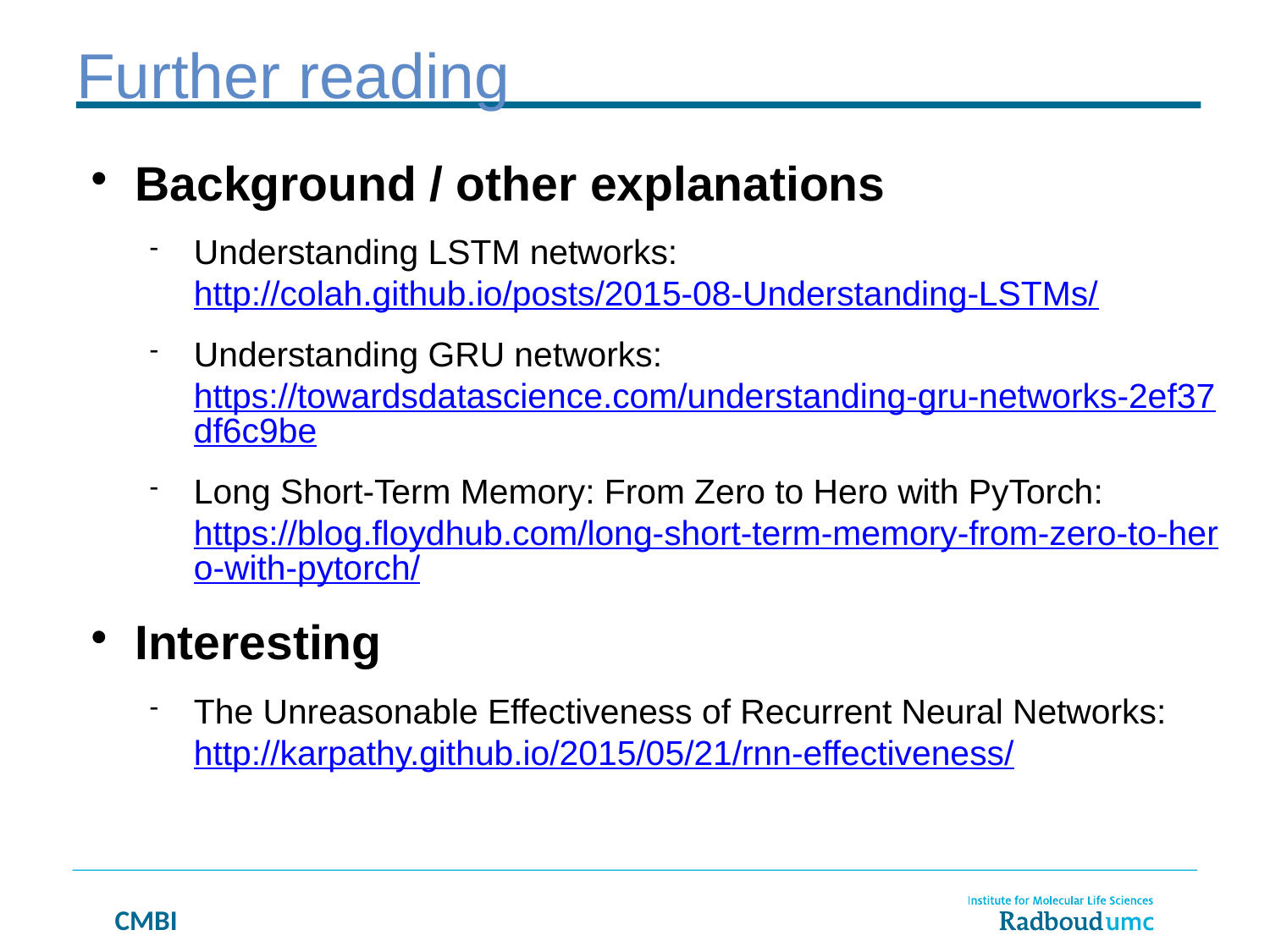

Further reading
Background / other explanations
Understanding LSTM networks: http://colah.github.io/posts/2015-08-Understanding-LSTMs/
Understanding GRU networks: https://towardsdatascience.com/understanding-gru-networks-2ef37df6c9be
Long Short-Term Memory: From Zero to Hero with PyTorch: https://blog.floydhub.com/long-short-term-memory-from-zero-to-hero-with-pytorch/
Interesting
The Unreasonable Effectiveness of Recurrent Neural Networks: http://karpathy.github.io/2015/05/21/rnn-effectiveness/